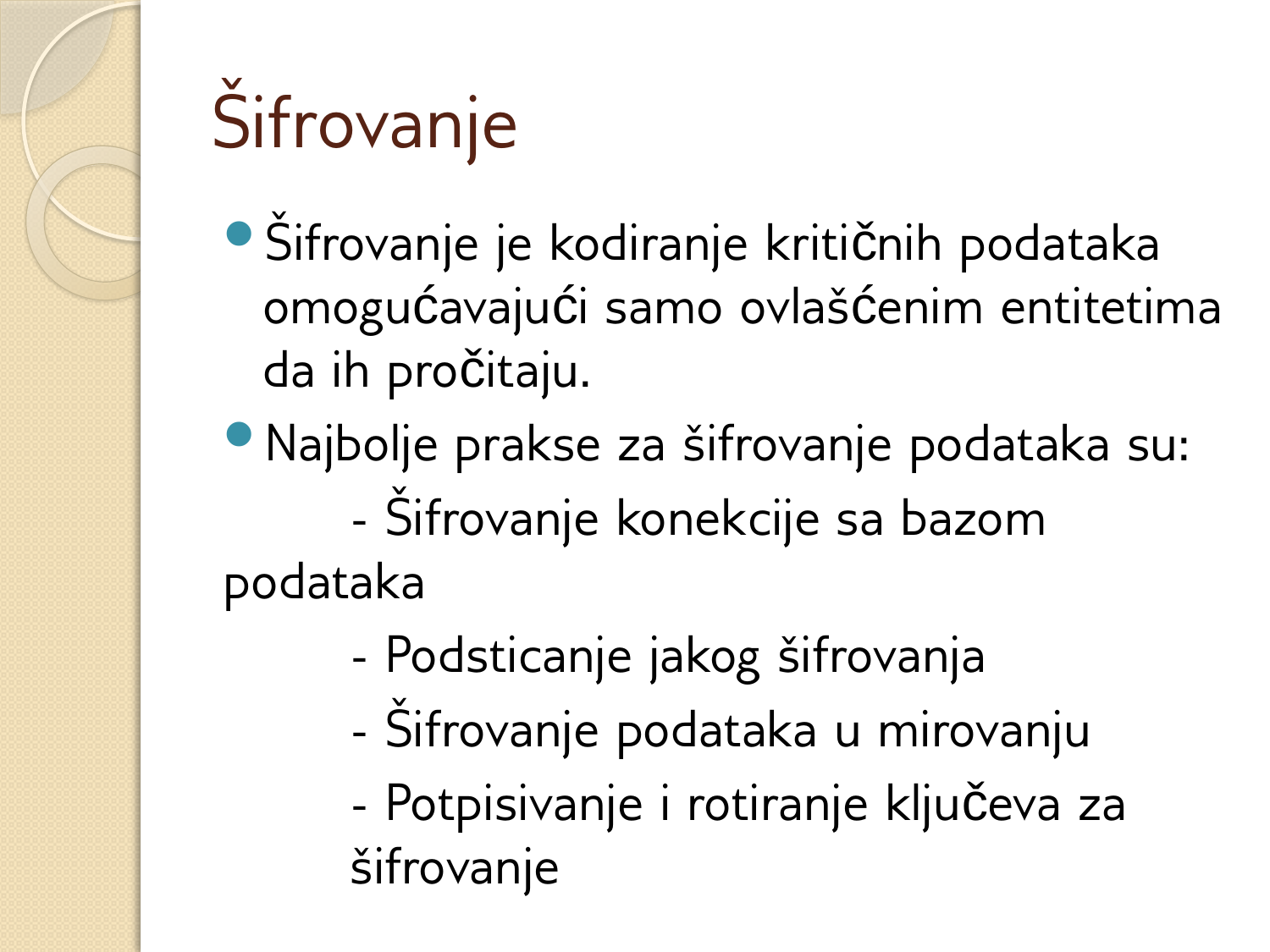

# Šifrovanje
Šifrovanje je kodiranje kritičnih podataka omogućavajući samo ovlašćenim entitetima da ih pročitaju.
Najbolje prakse za šifrovanje podataka su:
	- Šifrovanje konekcije sa bazom podataka
	- Podsticanje jakog šifrovanja
	- Šifrovanje podataka u mirovanju
	- Potpisivanje i rotiranje ključeva za 	šifrovanje